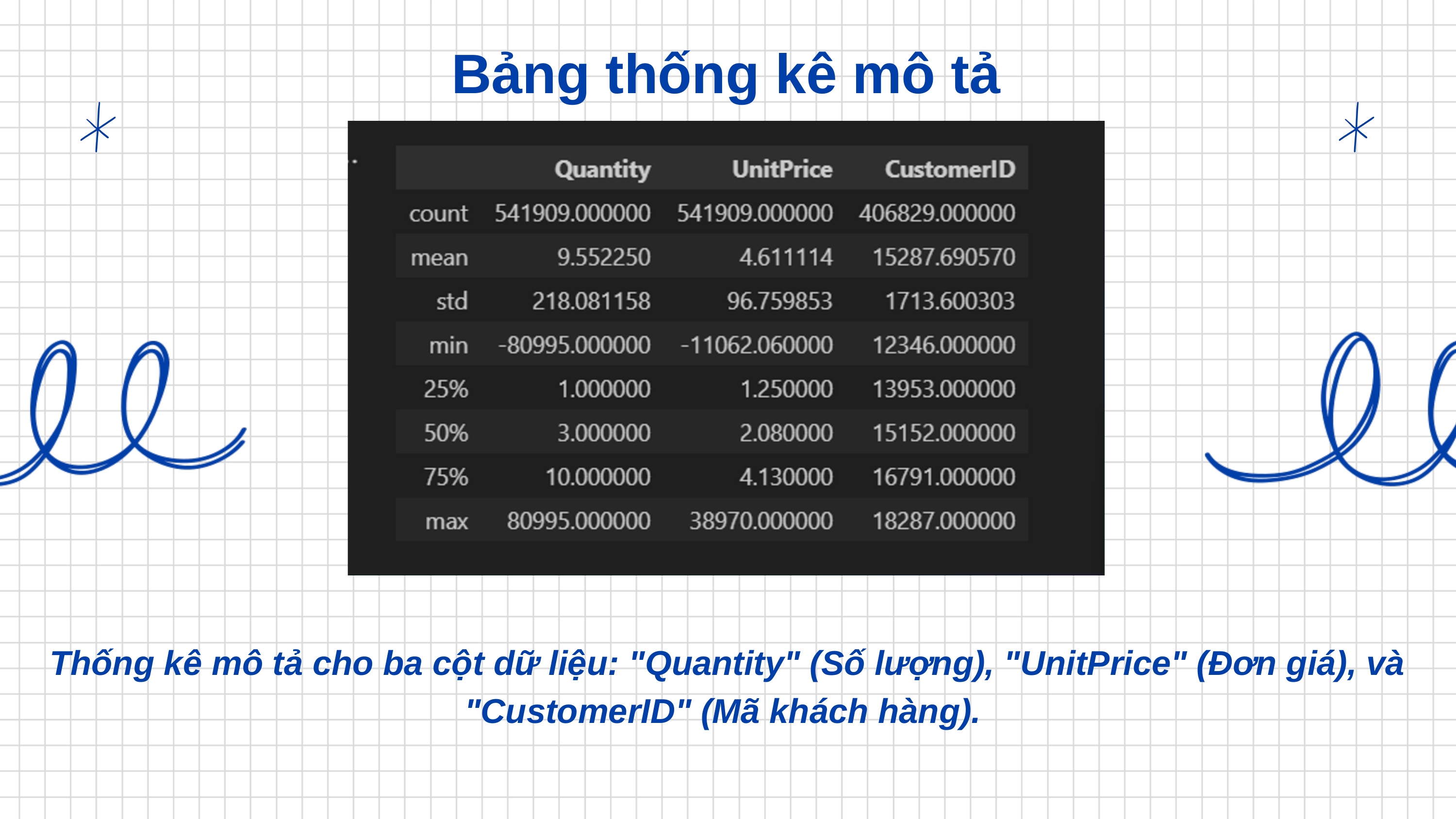

Bảng thống kê mô tả

Thống kê mô tả cho ba cột dữ liệu: "Quantity" (Số lượng), "UnitPrice" (Đơn giá), và "CustomerID" (Mã khách hàng).